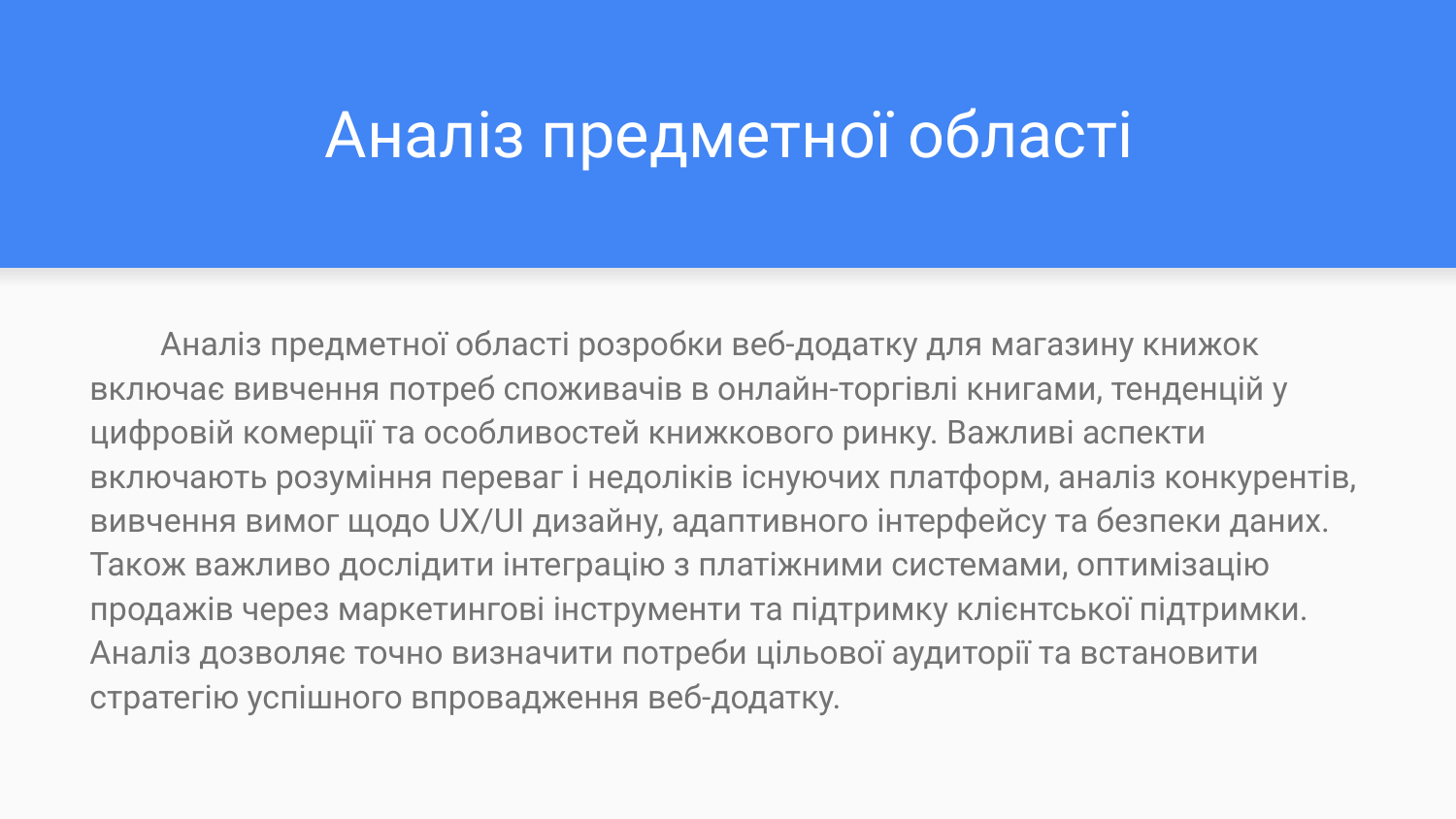

# Аналіз предметної області
Аналіз предметної області розробки веб-додатку для магазину книжок включає вивчення потреб споживачів в онлайн-торгівлі книгами, тенденцій у цифровій комерції та особливостей книжкового ринку. Важливі аспекти включають розуміння переваг і недоліків існуючих платформ, аналіз конкурентів, вивчення вимог щодо UX/UI дизайну, адаптивного інтерфейсу та безпеки даних. Також важливо дослідити інтеграцію з платіжними системами, оптимізацію продажів через маркетингові інструменти та підтримку клієнтської підтримки. Аналіз дозволяє точно визначити потреби цільової аудиторії та встановити стратегію успішного впровадження веб-додатку.